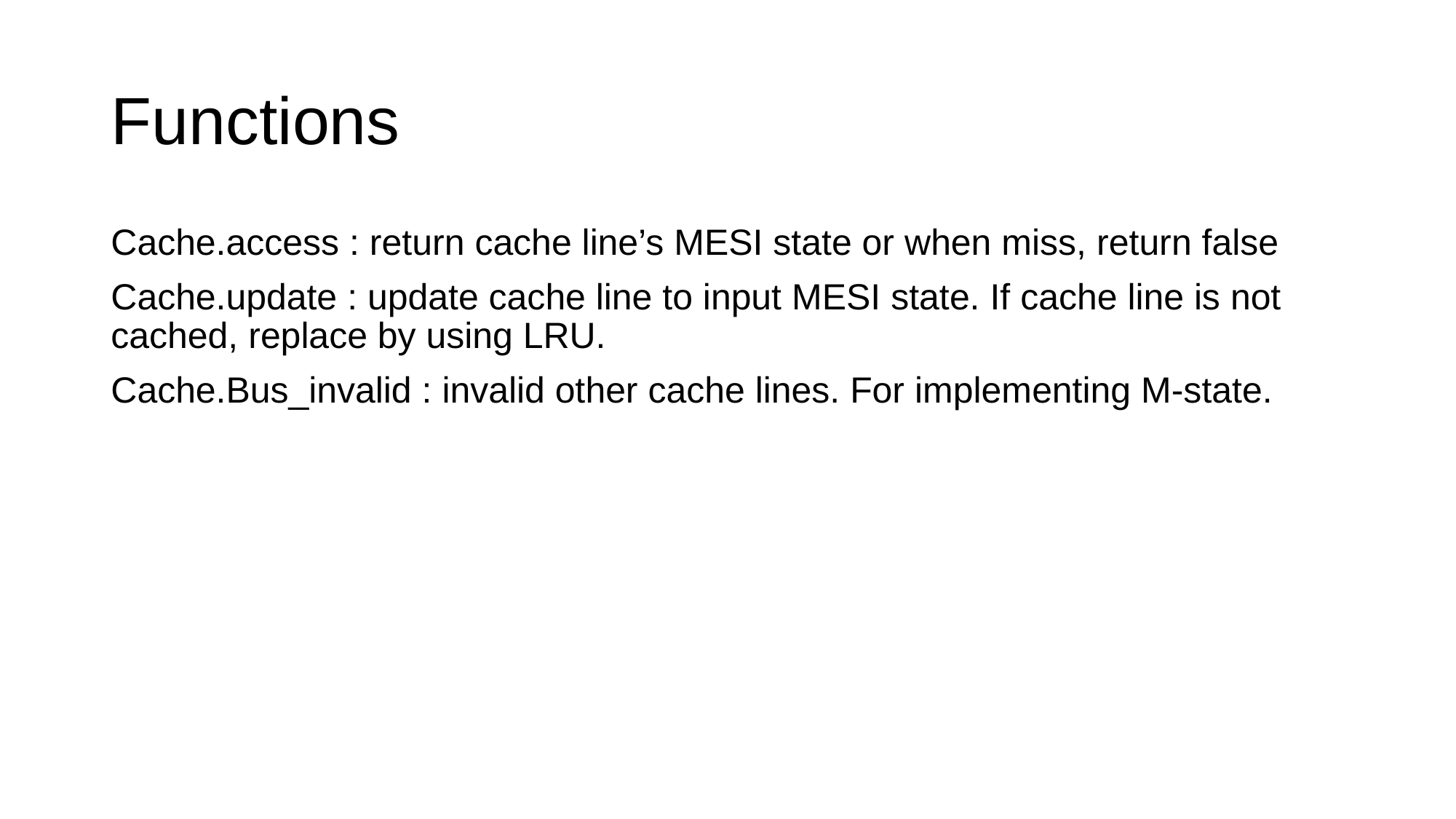

# Functions
Cache.access : return cache line’s MESI state or when miss, return false
Cache.update : update cache line to input MESI state. If cache line is not cached, replace by using LRU.
Cache.Bus_invalid : invalid other cache lines. For implementing M-state.